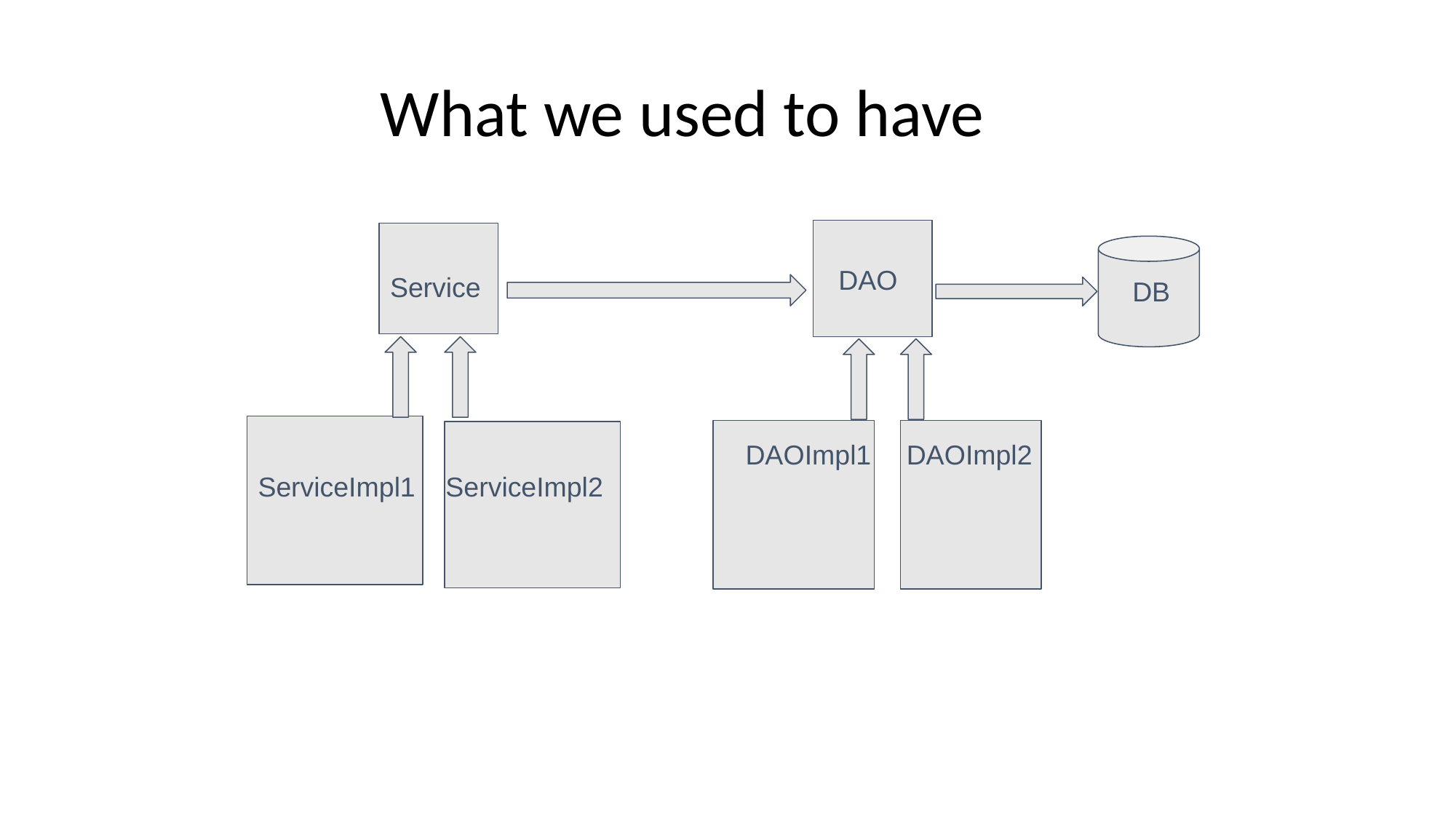

# What we used to have

             	   Service

ServiceImpl1    ServiceImpl2

DAO

DB

DAOImpl1

 DAOImpl2